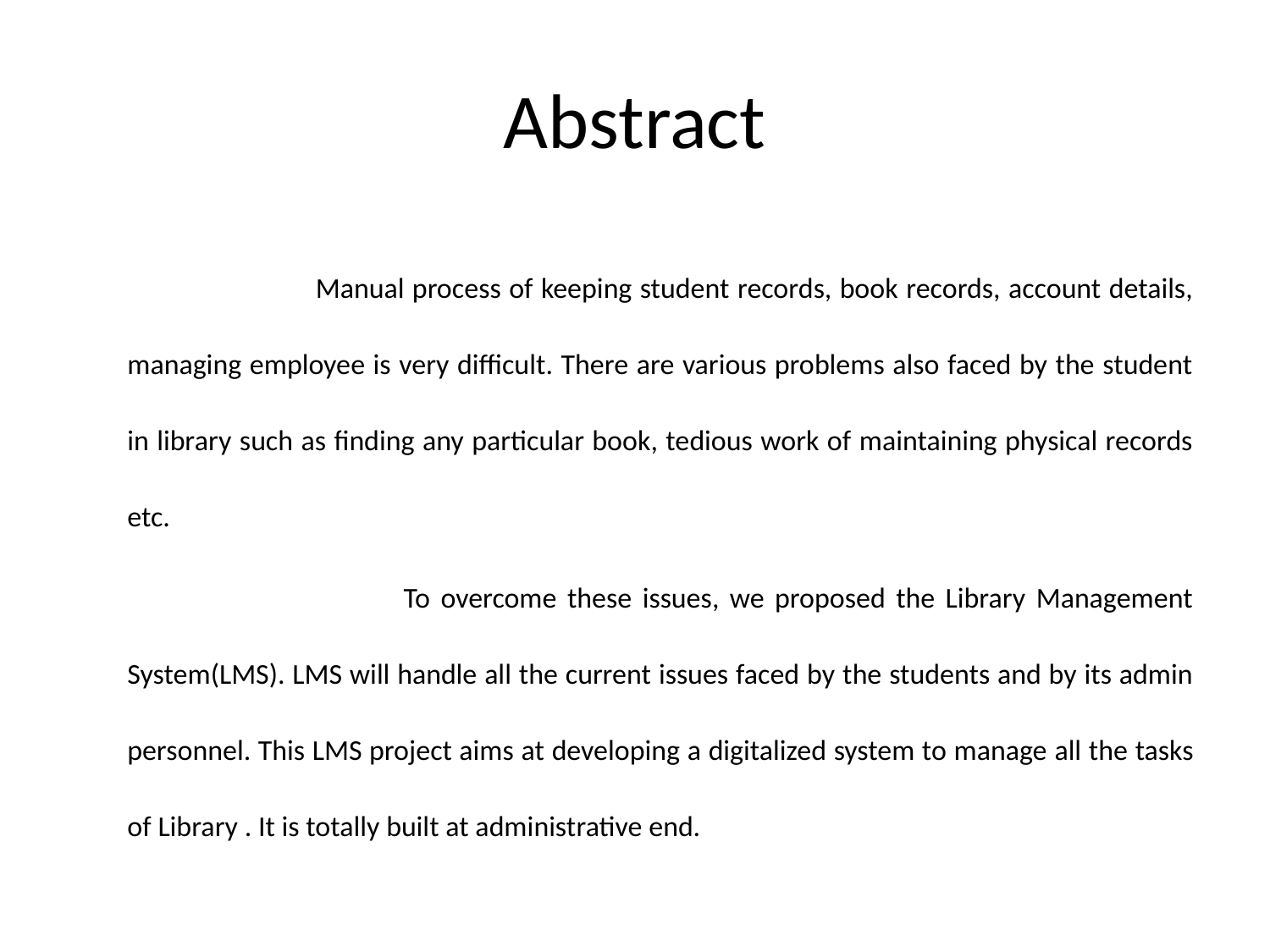

# Abstract
                              Manual process of keeping student records, book records, account details, managing employee is very difficult. There are various problems also faced by the student in library such as finding any particular book, tedious work of maintaining physical records etc.
                               To overcome these issues, we proposed the Library Management System(LMS). LMS will handle all the current issues faced by the students and by its admin personnel. This LMS project aims at developing a digitalized system to manage all the tasks of Library . It is totally built at administrative end.